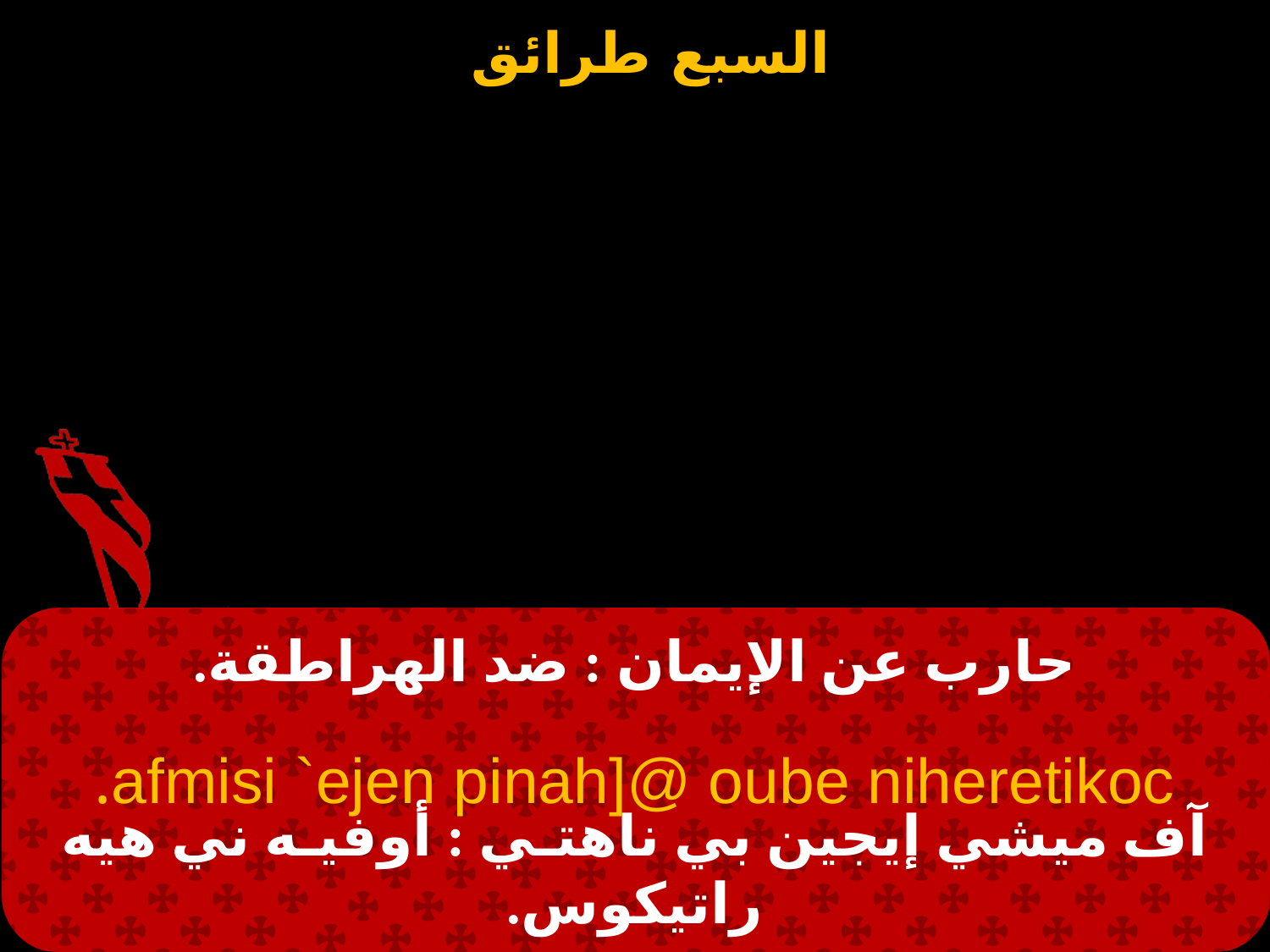

# حارب عن الإيمان : ضد الهراطقة.
afmisi `ejen pinah]@ oube niheretikoc.
آف ميشي إيجين بي ناهتـي : أوفيـه ني هيه راتيكوس.